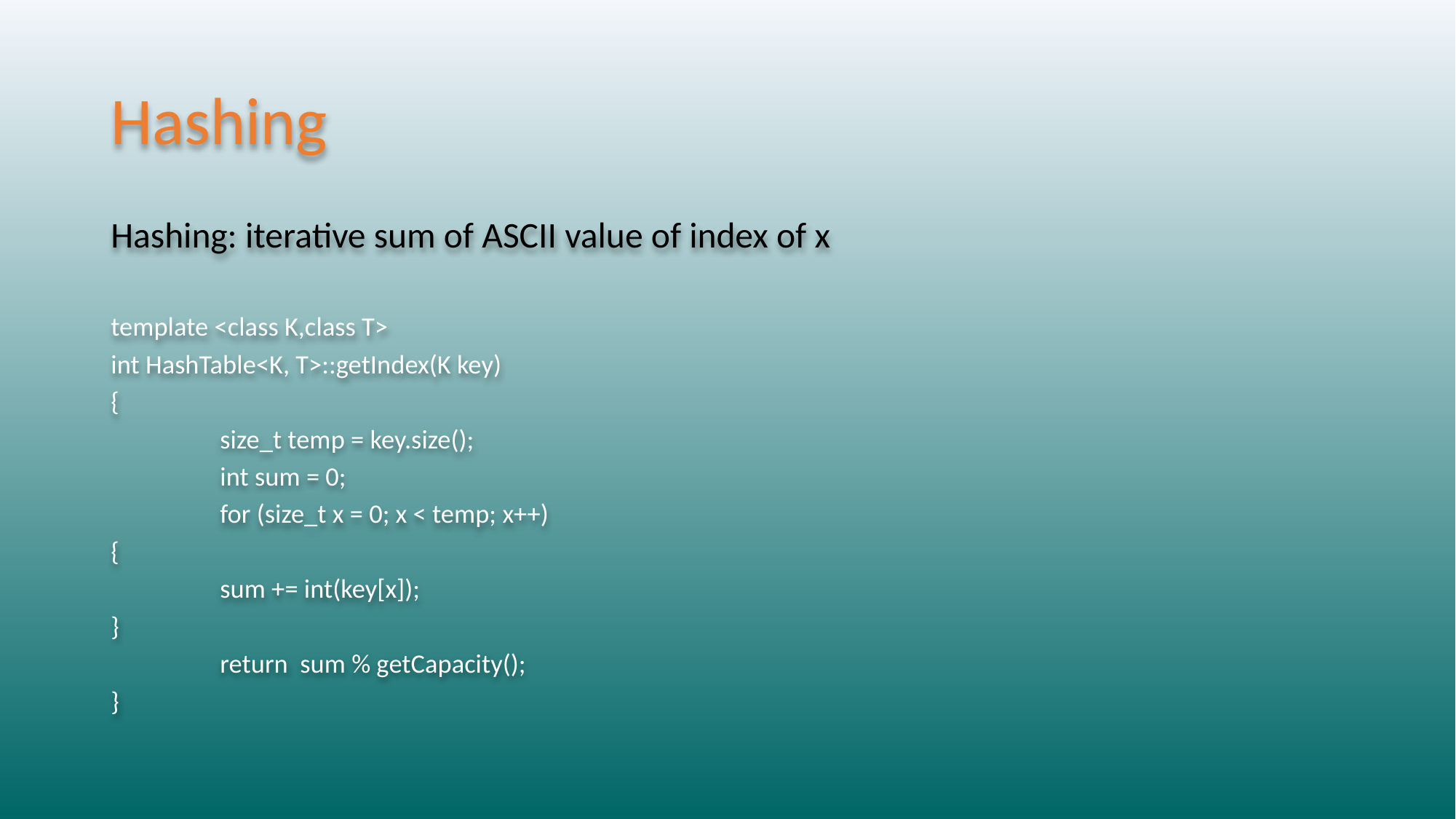

# Hashing
Hashing: iterative sum of ASCII value of index of x

template <class K,class T>
int HashTable<K, T>::getIndex(K key)
{
	size_t temp = key.size();
	int sum = 0;
	for (size_t x = 0; x < temp; x++)
{
	sum += int(key[x]);
}
	return  sum % getCapacity();
}